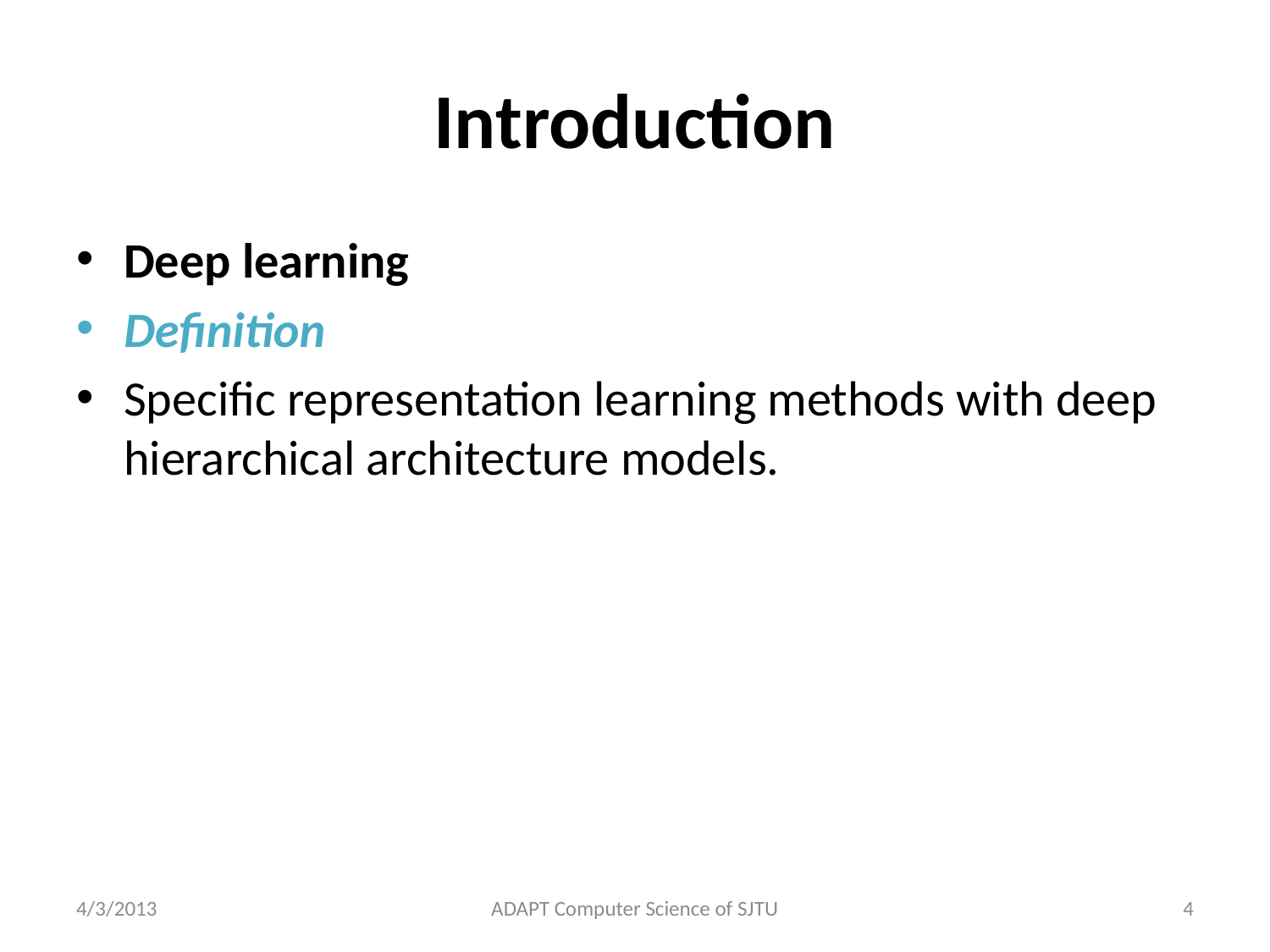

# Introduction
Deep learning
Definition
Specific representation learning methods with deep hierarchical architecture models.

4/3/2013
ADAPT Computer Science of SJTU
4